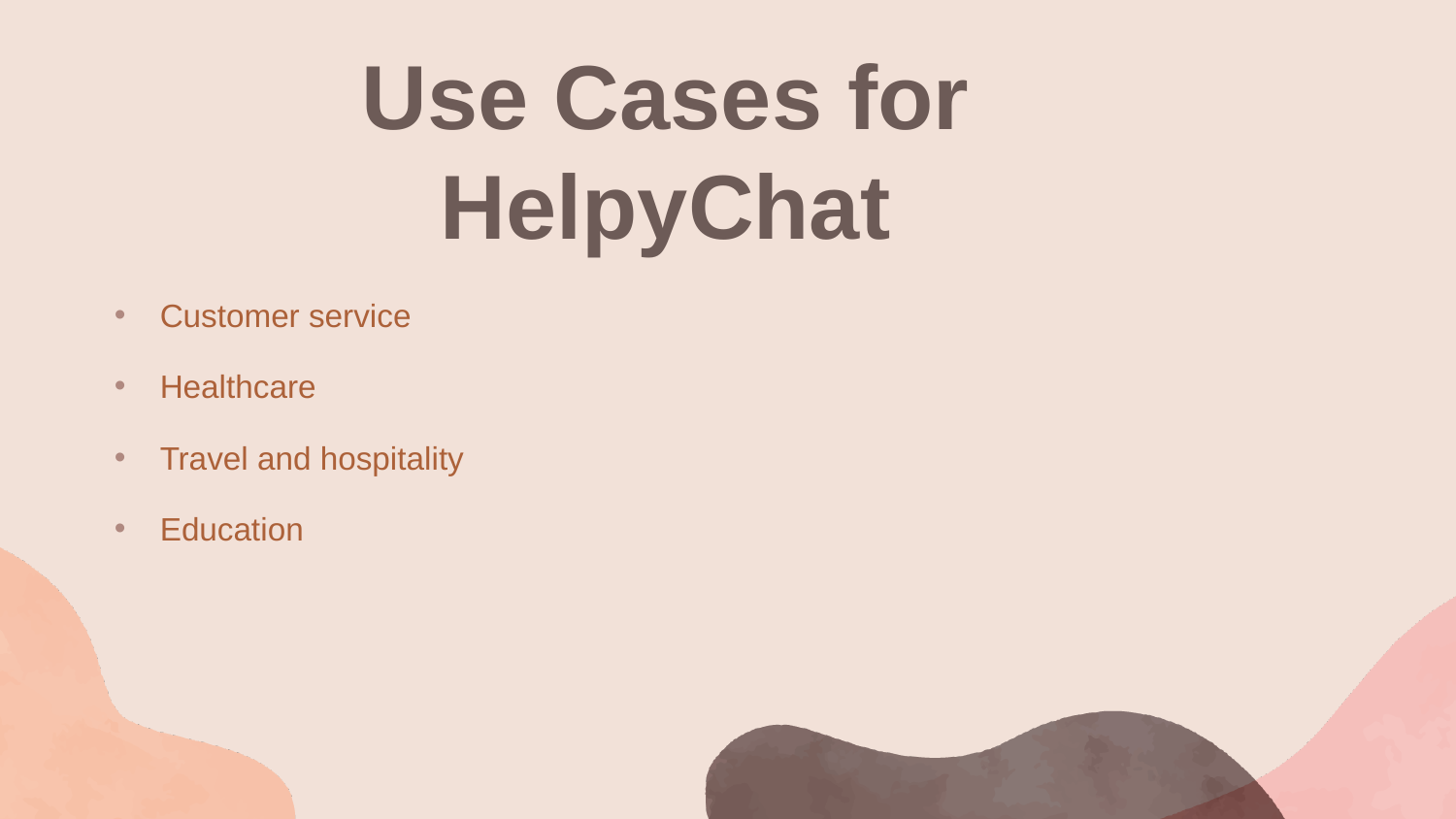

Use Cases for HelpyChat
Customer service
Healthcare
Travel and hospitality
Education